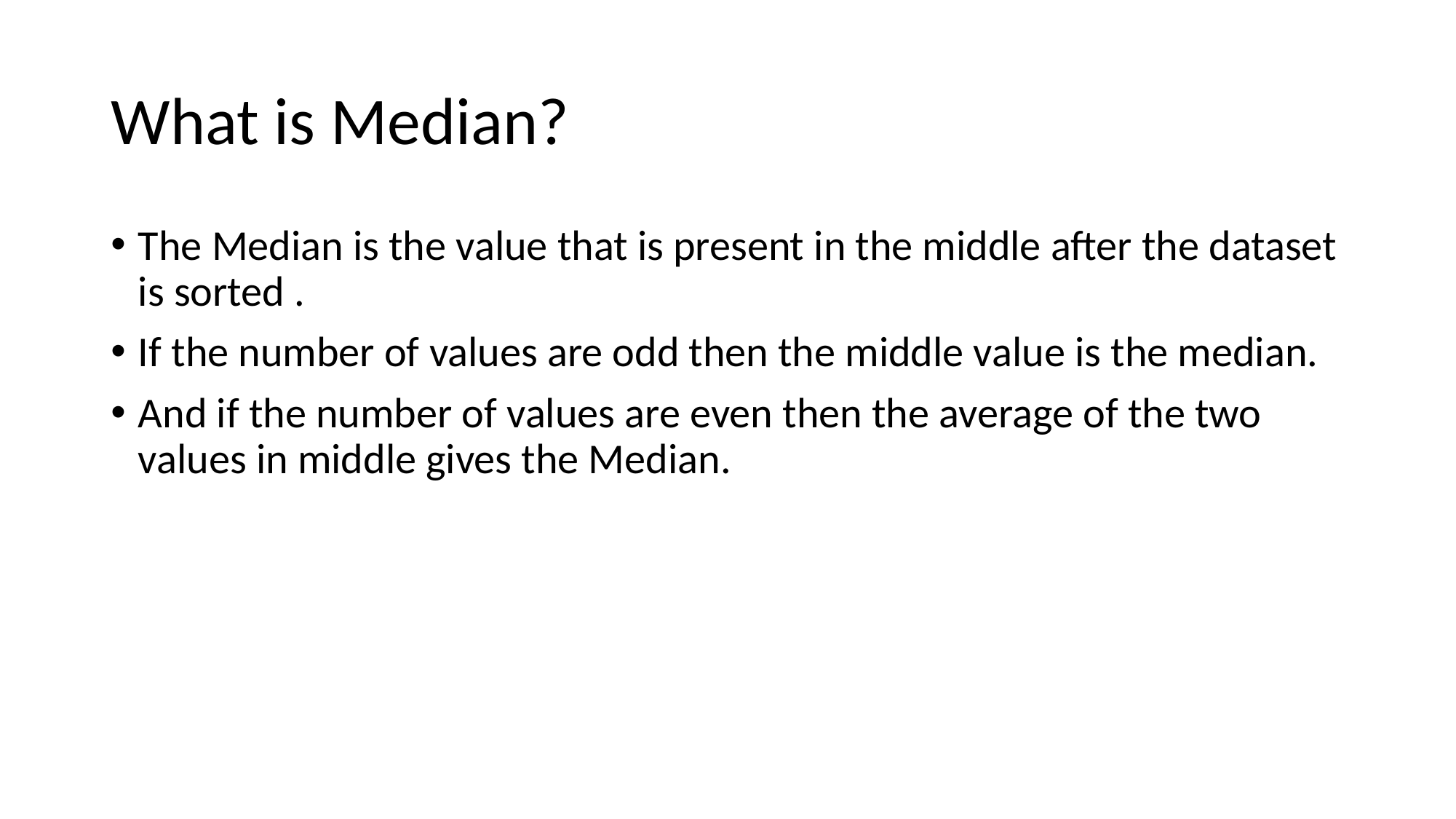

# What is Median?
The Median is the value that is present in the middle after the dataset is sorted .
If the number of values are odd then the middle value is the median.
And if the number of values are even then the average of the two values in middle gives the Median.